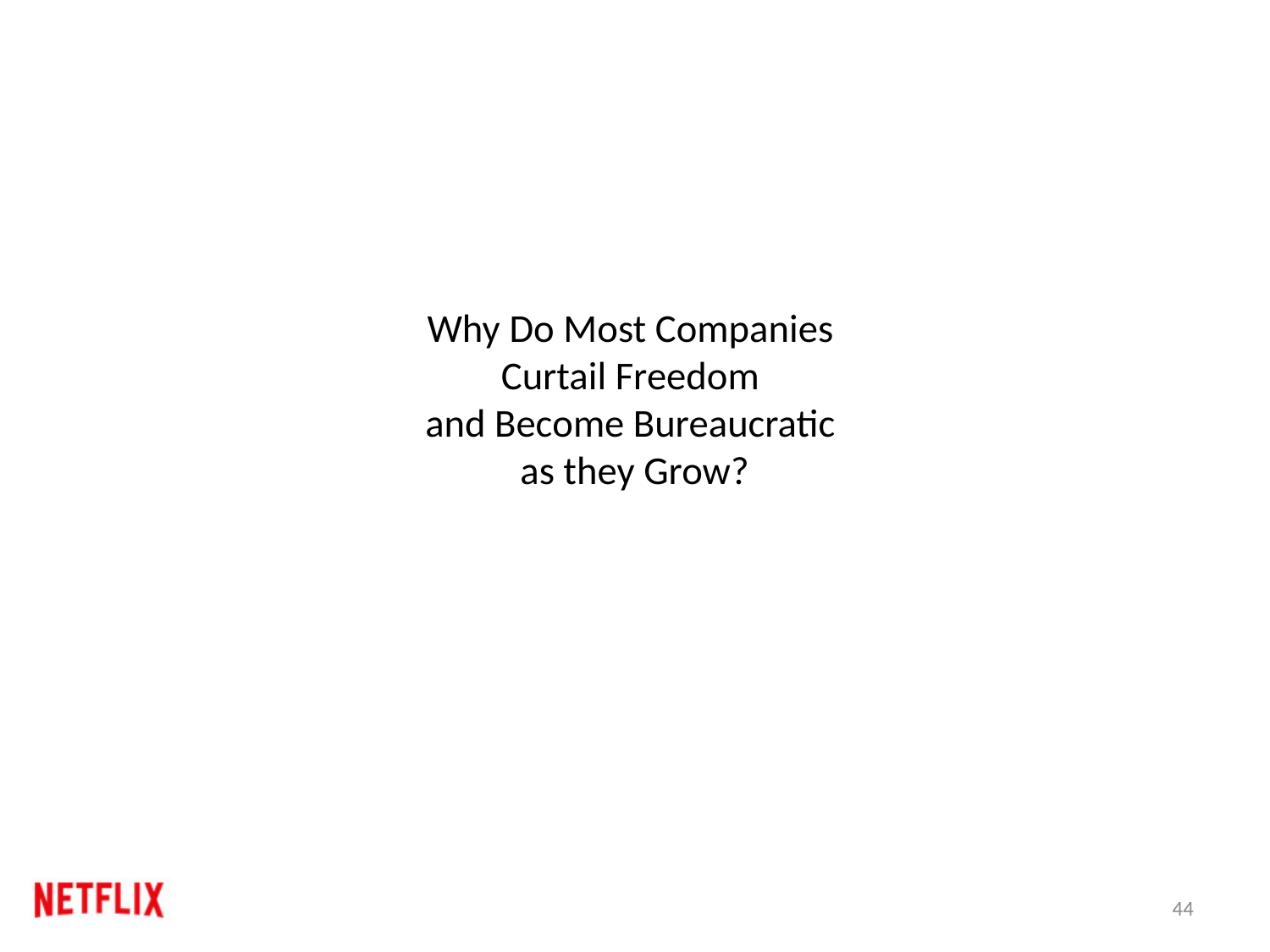

# Why Do Most Companies Curtail Freedom and Become Bureaucratic as they Grow?
44